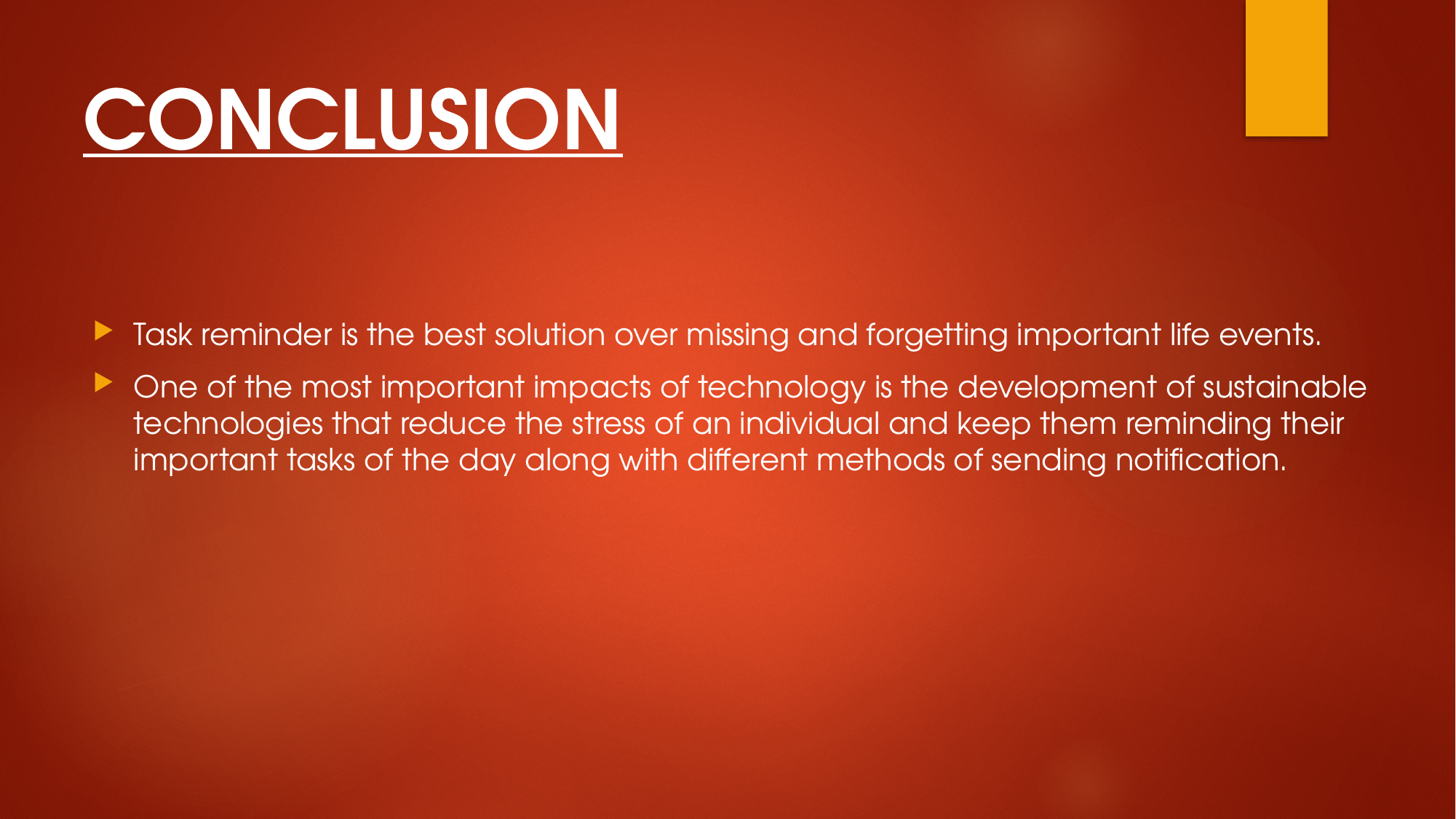

CONCLUSION
Task reminder is the best solution over missing and forgetting important life events.
One of the most important impacts of technology is the development of sustainable technologies that reduce the stress of an individual and keep them reminding their important tasks of the day along with different methods of sending notification.